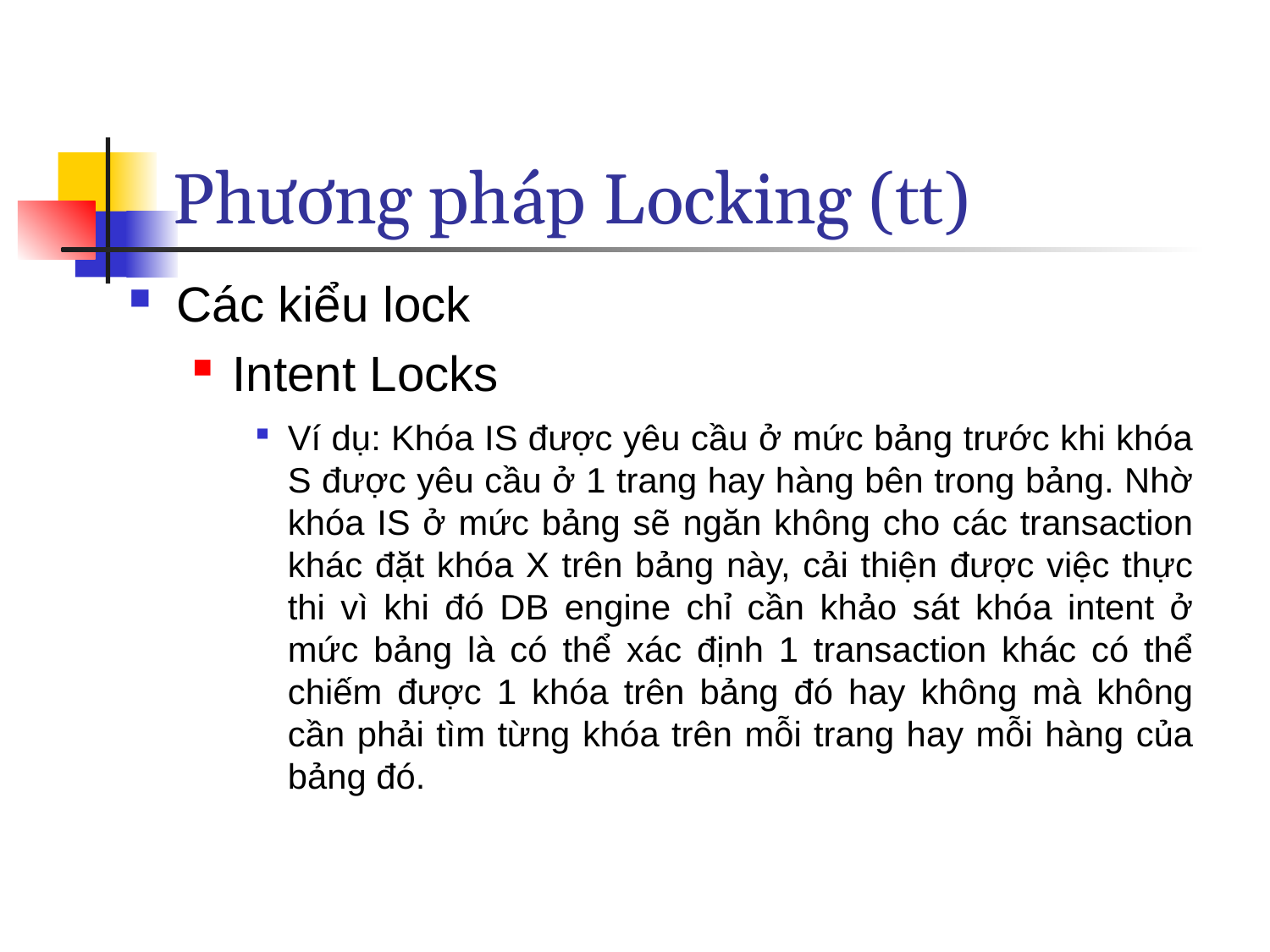

# Phương pháp Locking (tt)
Các kiểu lock
Intent Locks
Ví dụ: Khóa IS được yêu cầu ở mức bảng trước khi khóa S được yêu cầu ở 1 trang hay hàng bên trong bảng. Nhờ khóa IS ở mức bảng sẽ ngăn không cho các transaction khác đặt khóa X trên bảng này, cải thiện được việc thực thi vì khi đó DB engine chỉ cần khảo sát khóa intent ở mức bảng là có thể xác định 1 transaction khác có thể chiếm được 1 khóa trên bảng đó hay không mà không cần phải tìm từng khóa trên mỗi trang hay mỗi hàng của bảng đó.